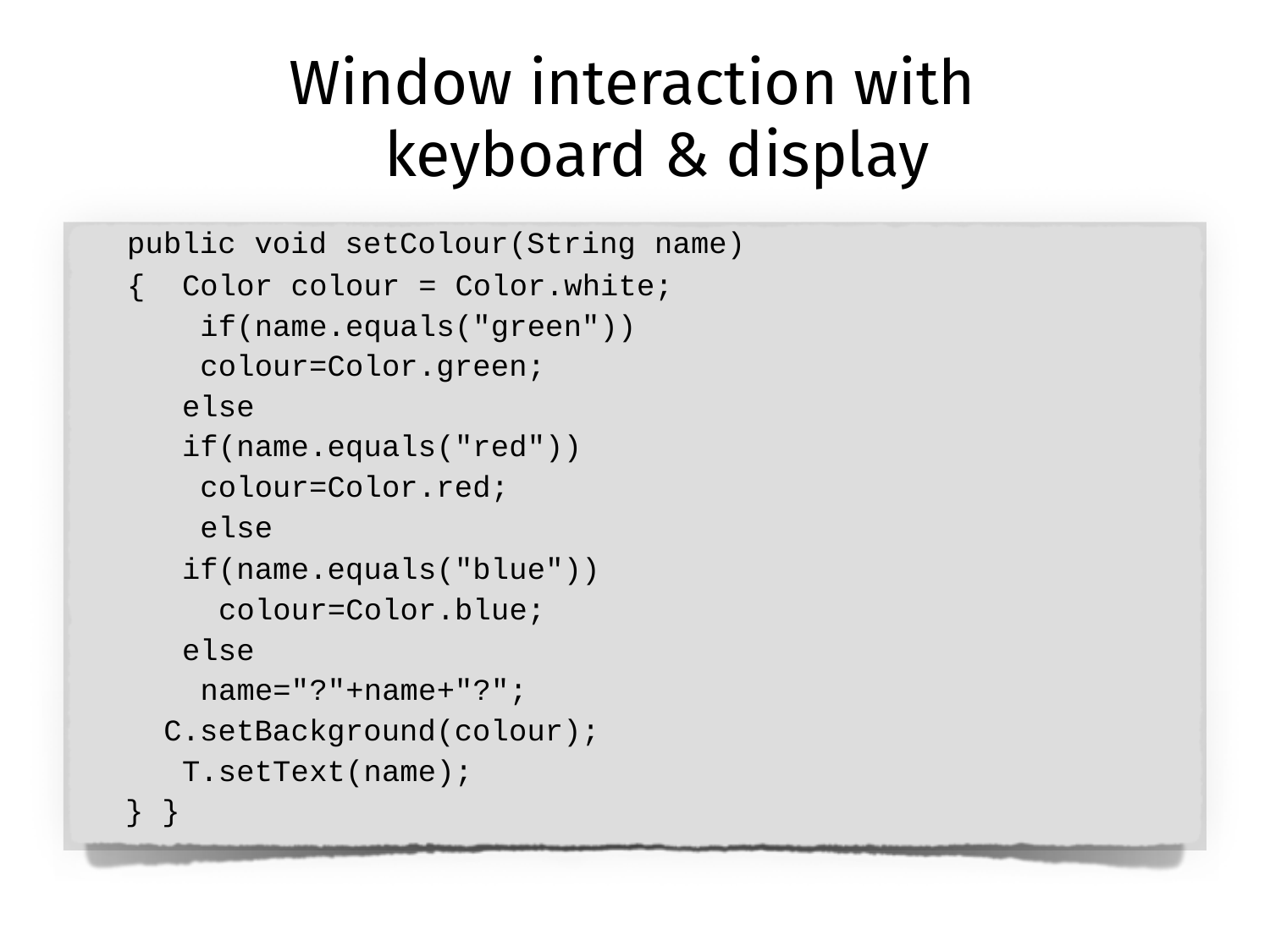

# Window interaction with  keyboard & display

public void setColour(String name)
{	Color colour = Color.white;  if(name.equals("green"))
colour=Color.green;  else  if(name.equals("red"))
colour=Color.red;  else
if(name.equals("blue"))  colour=Color.blue;
else  name="?"+name+"?";
C.setBackground(colour);  T.setText(name);
} }